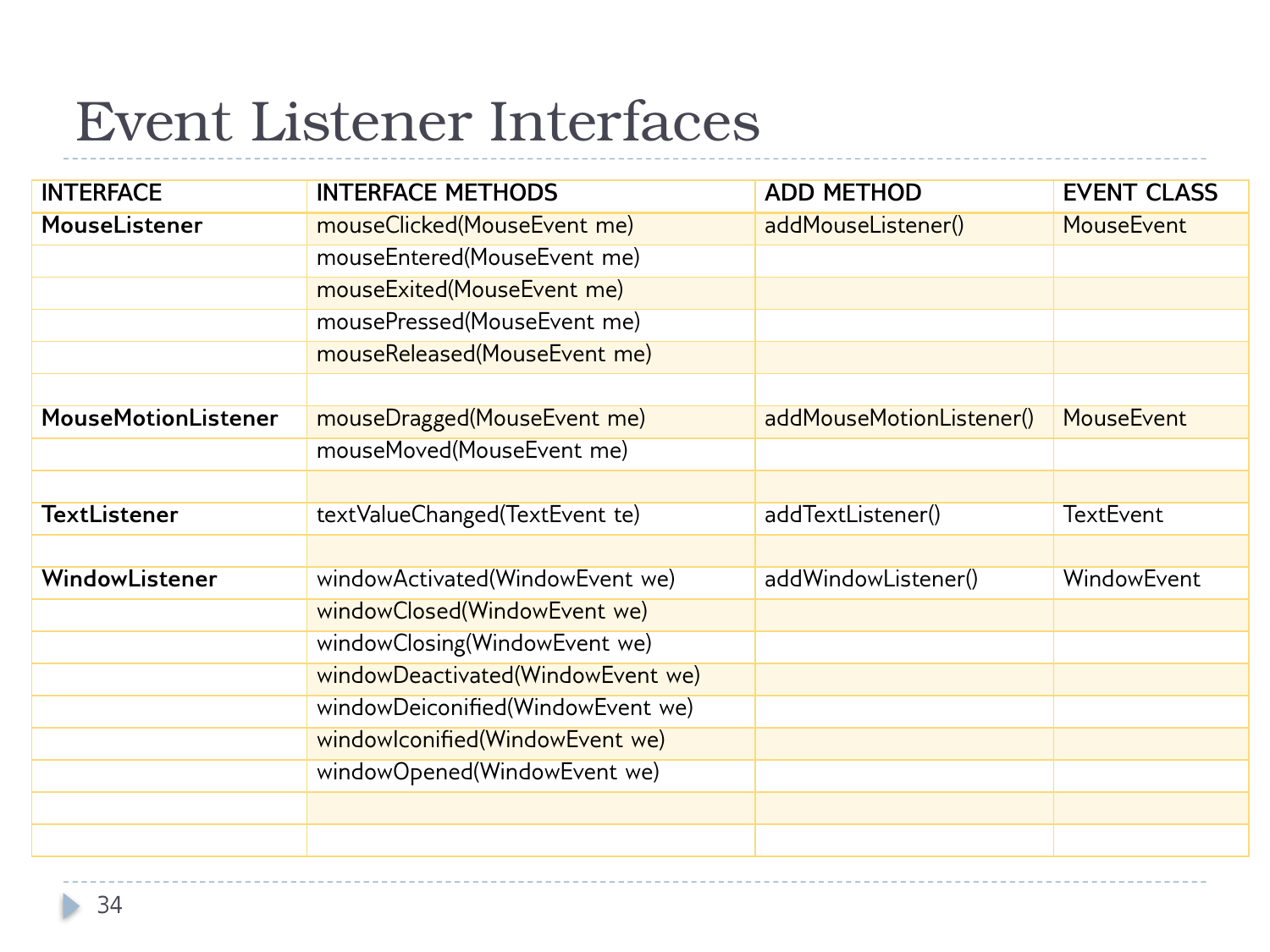

# Event Listener Interfaces
| INTERFACE | INTERFACE METHODS | ADD METHOD | EVENT CLASS |
| --- | --- | --- | --- |
| MouseListener | mouseClicked(MouseEvent me) | addMouseListener() | MouseEvent |
|  | mouseEntered(MouseEvent me) |  |  |
|  | mouseExited(MouseEvent me) |  |  |
|  | mousePressed(MouseEvent me) |  |  |
|  | mouseReleased(MouseEvent me) |  |  |
|  |  |  |  |
| MouseMotionListener | mouseDragged(MouseEvent me) | addMouseMotionListener() | MouseEvent |
|  | mouseMoved(MouseEvent me) |  |  |
|  |  |  |  |
| TextListener | textValueChanged(TextEvent te) | addTextListener() | TextEvent |
|  |  |  |  |
| WindowListener | windowActivated(WindowEvent we) | addWindowListener() | WindowEvent |
|  | windowClosed(WindowEvent we) |  |  |
|  | windowClosing(WindowEvent we) |  |  |
|  | windowDeactivated(WindowEvent we) |  |  |
|  | windowDeiconified(WindowEvent we) |  |  |
|  | windowIconified(WindowEvent we) |  |  |
|  | windowOpened(WindowEvent we) |  |  |
|  |  |  |  |
|  |  |  |  |
34